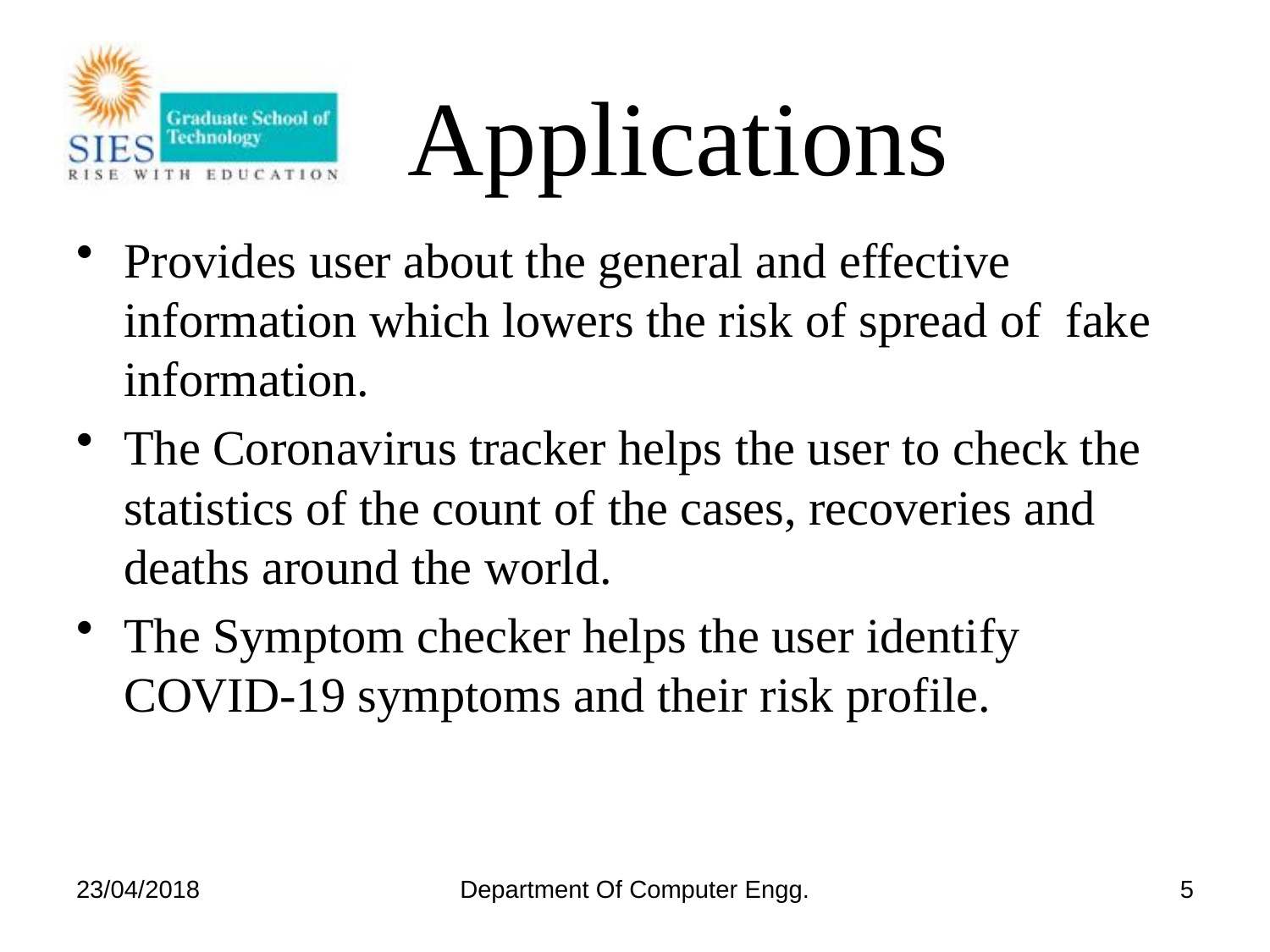

# Applications
Provides user about the general and effective information which lowers the risk of spread of  fake information.
The Coronavirus tracker helps the user to check the statistics of the count of the cases, recoveries and deaths around the world.
The Symptom checker helps the user identify    COVID-19 symptoms and their risk profile.

23/04/2018
Department Of Computer Engg.
5